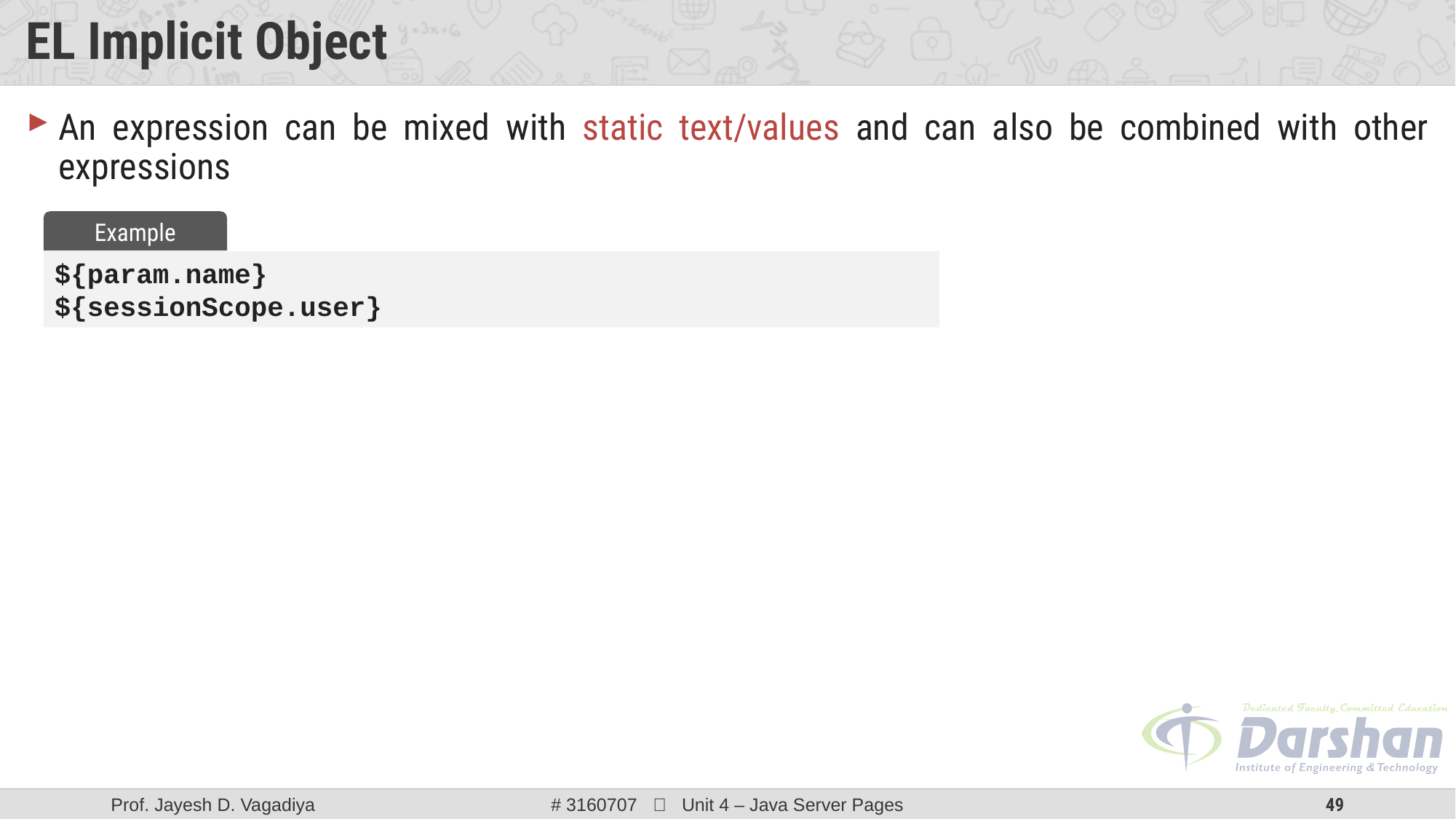

# EL Implicit Object
An expression can be mixed with static text/values and can also be combined with other expressions

Example
${param.name}
${sessionScope.user}